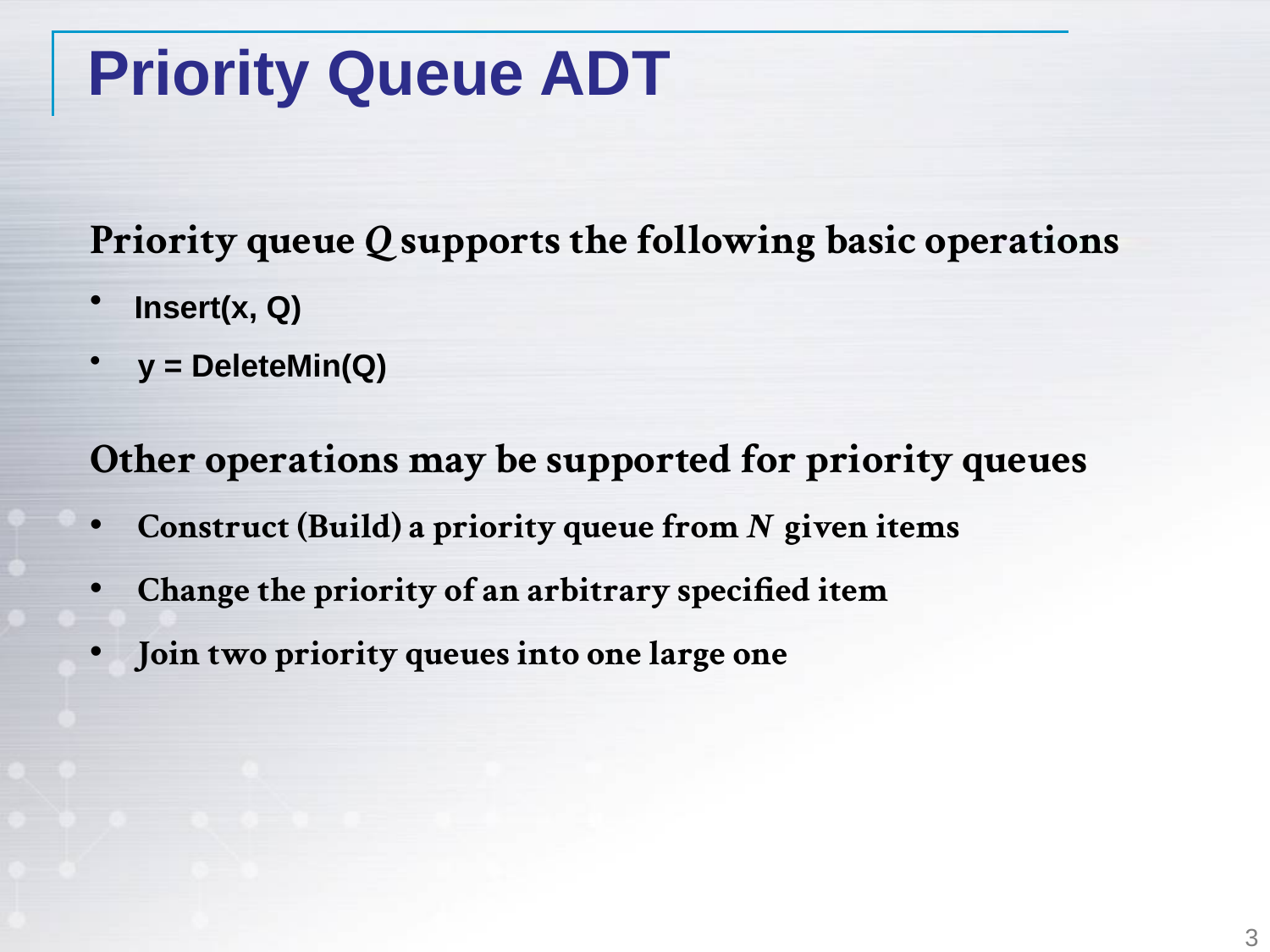

Priority Queue ADT
Priority queue Q supports the following basic operations
  Insert(x, Q)
  y = DeleteMin(Q)

Other operations may be supported for priority queues
Construct (Build) a priority queue from N  given items
Change the priority of an arbitrary specified item
Join two priority queues into one large one

3